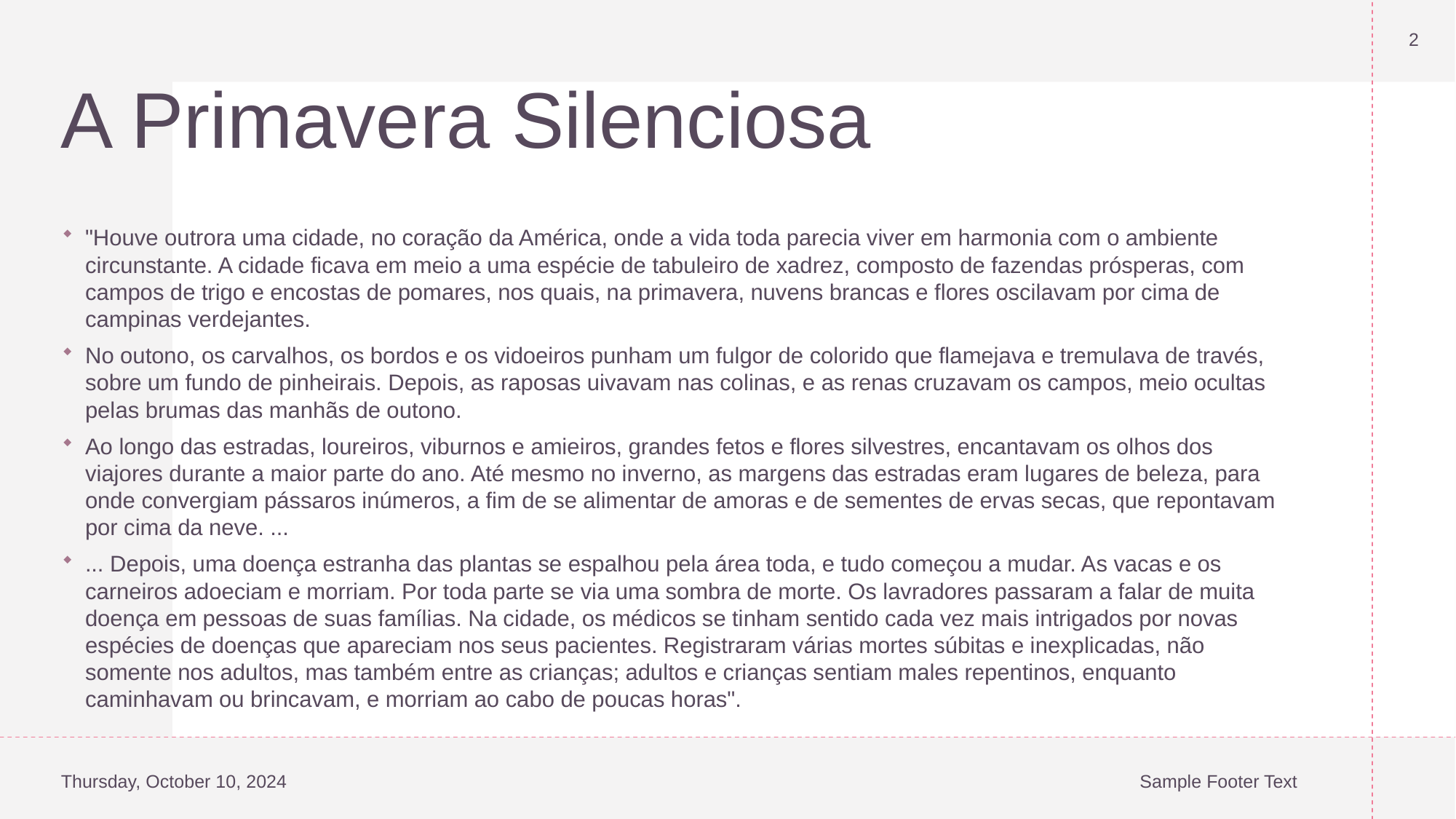

2
# A Primavera Silenciosa
"Houve outrora uma cidade, no coração da América, onde a vida toda parecia viver em harmonia com o ambiente circunstante. A cidade ficava em meio a uma espécie de tabuleiro de xadrez, composto de fazendas prósperas, com campos de trigo e encostas de pomares, nos quais, na primavera, nuvens brancas e flores oscilavam por cima de campinas verdejantes.
No outono, os carvalhos, os bordos e os vidoeiros punham um fulgor de colorido que flamejava e tremulava de través, sobre um fundo de pinheirais. Depois, as raposas uivavam nas colinas, e as renas cruzavam os campos, meio ocultas pelas brumas das manhãs de outono.
Ao longo das estradas, loureiros, viburnos e amieiros, grandes fetos e flores silvestres, encantavam os olhos dos viajores durante a maior parte do ano. Até mesmo no inverno, as margens das estradas eram lugares de beleza, para onde convergiam pássaros inúmeros, a fim de se alimentar de amoras e de sementes de ervas secas, que repontavam por cima da neve. ...
... Depois, uma doença estranha das plantas se espalhou pela área toda, e tudo começou a mudar. As vacas e os carneiros adoeciam e morriam. Por toda parte se via uma sombra de morte. Os lavradores passaram a falar de muita doença em pessoas de suas famílias. Na cidade, os médicos se tinham sentido cada vez mais intrigados por novas espécies de doenças que apareciam nos seus pacientes. Registraram várias mortes súbitas e inexplicadas, não somente nos adultos, mas também entre as crianças; adultos e crianças sentiam males repentinos, enquanto caminhavam ou brincavam, e morriam ao cabo de poucas horas".
Thursday, October 10, 2024
Sample Footer Text